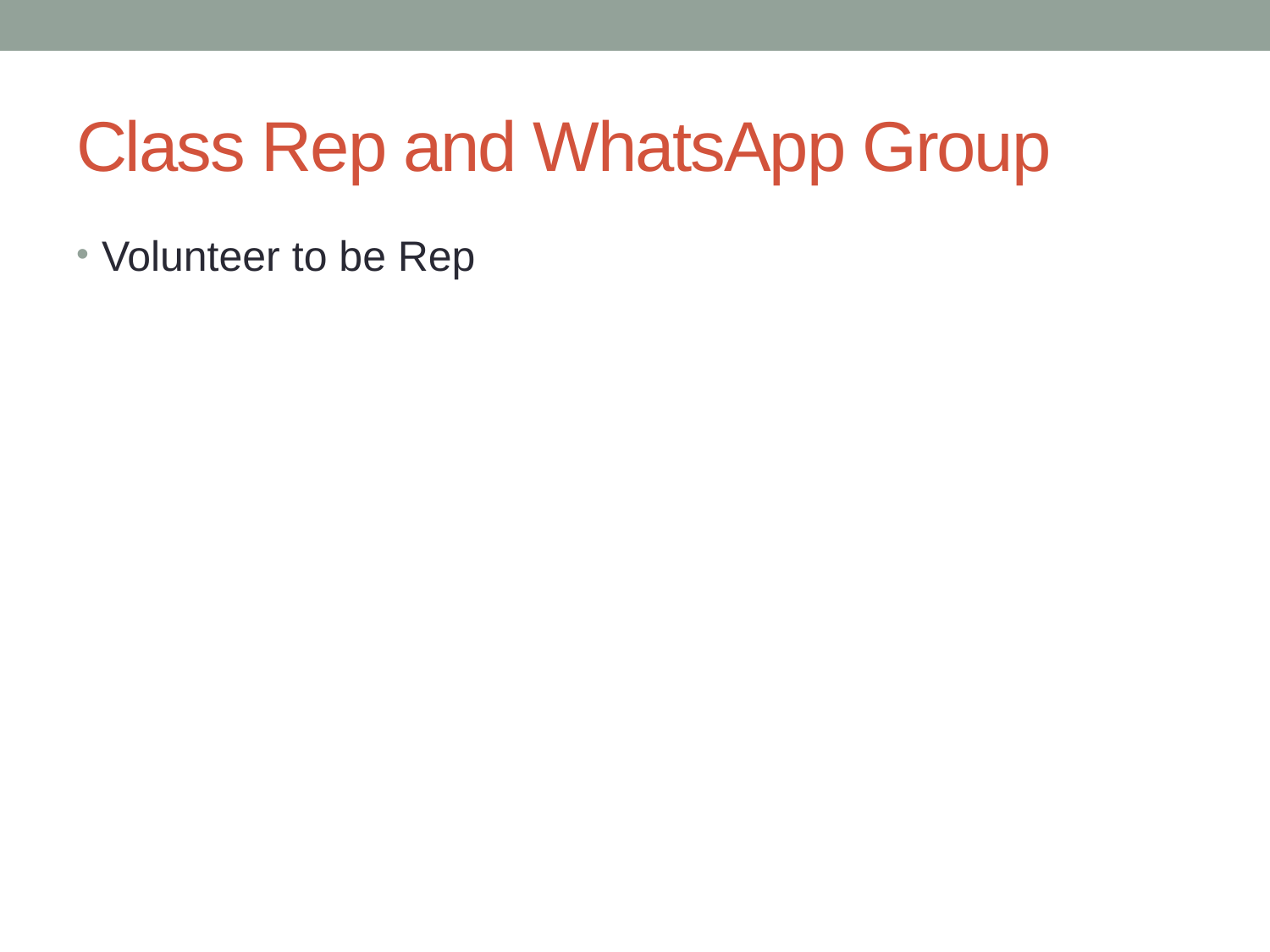

# Class Rep and WhatsApp Group
Volunteer to be Rep